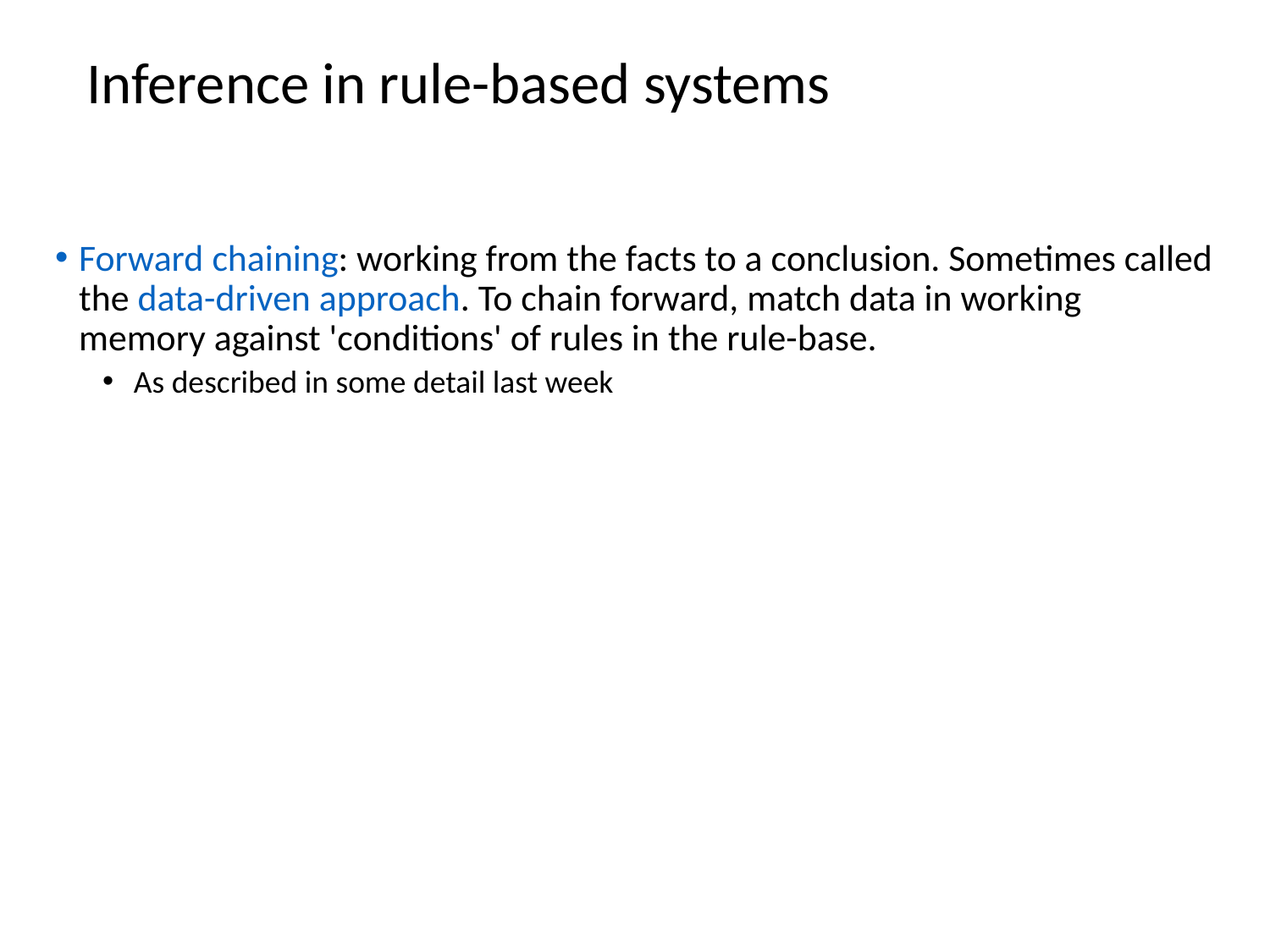

# Inference in rule-based systems
Forward chaining: working from the facts to a conclusion. Sometimes called the data-driven approach. To chain forward, match data in working memory against 'conditions' of rules in the rule-base.
 As described in some detail last week